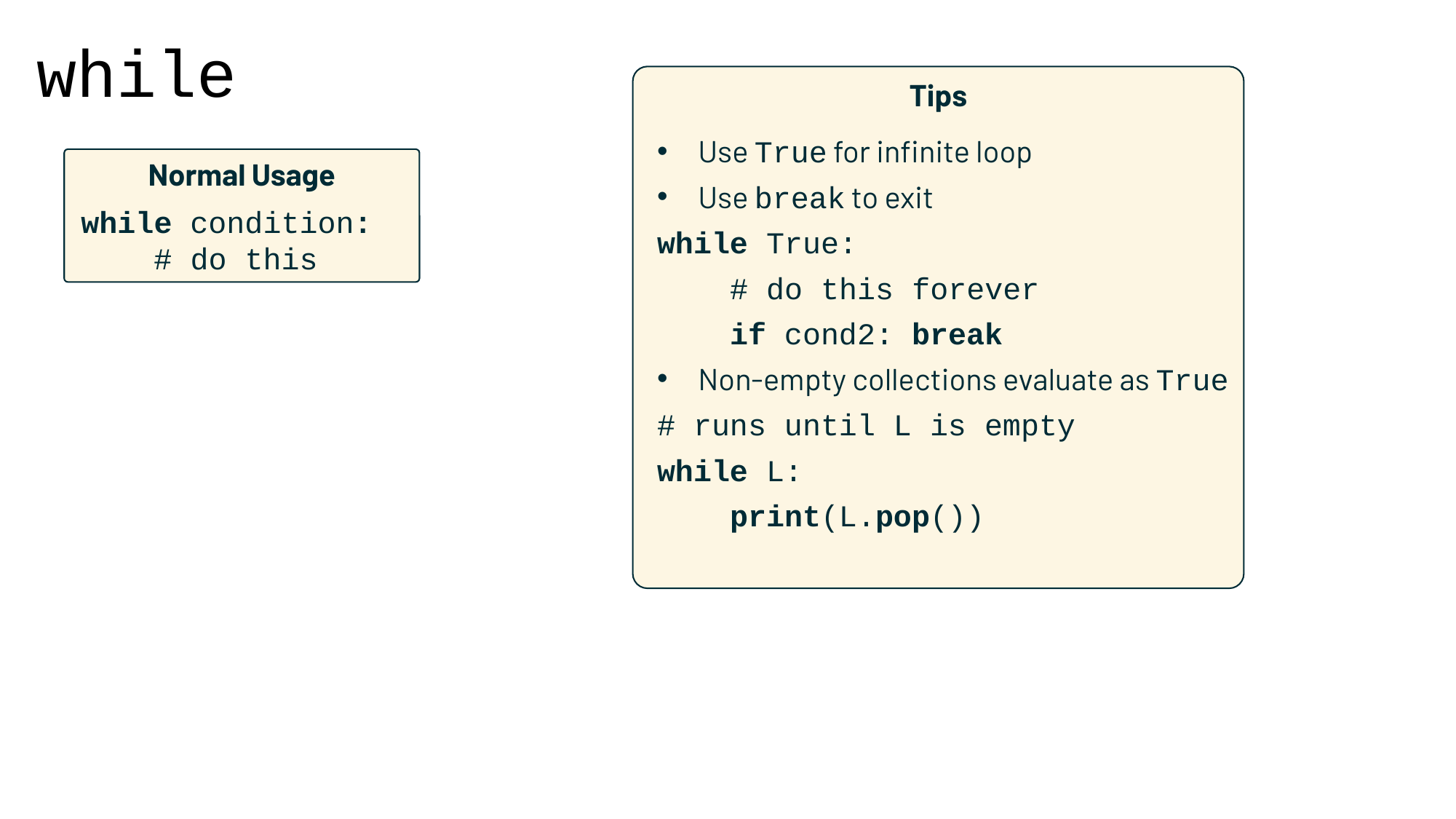

# while
Tips
Use True for infinite loop
Use break to exit
while True:
    # do this forever
    if cond2: break
Non-empty collections evaluate as True
# runs until L is empty
while L:
    print(L.pop())
Normal Usage
while condition:
    # do this